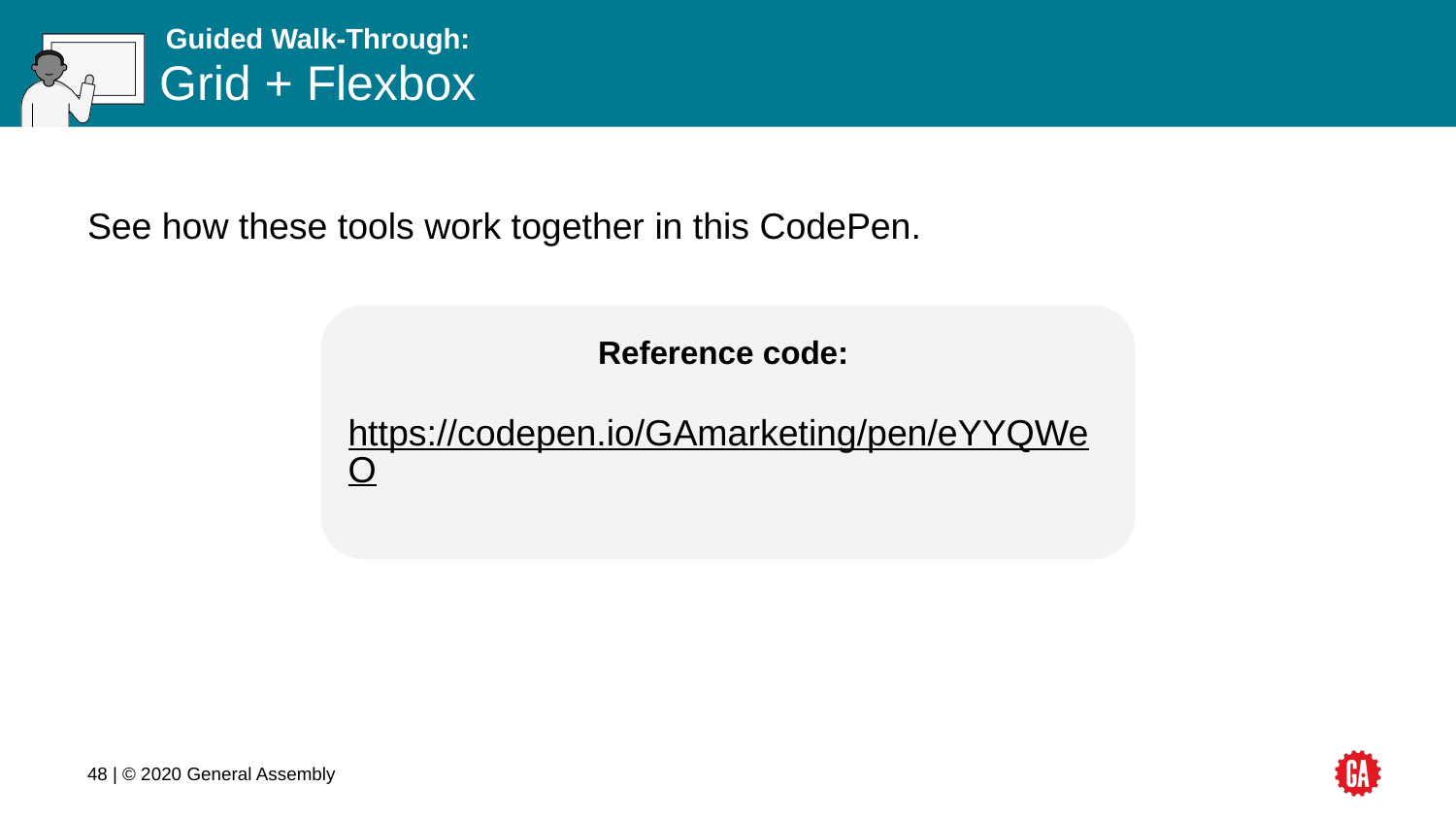

# Grid + Flexbox
See how these tools work together in this CodePen.

Reference code:
https://codepen.io/GAmarketing/pen/eYYQWeO
48 | © 2020 General Assembly

48